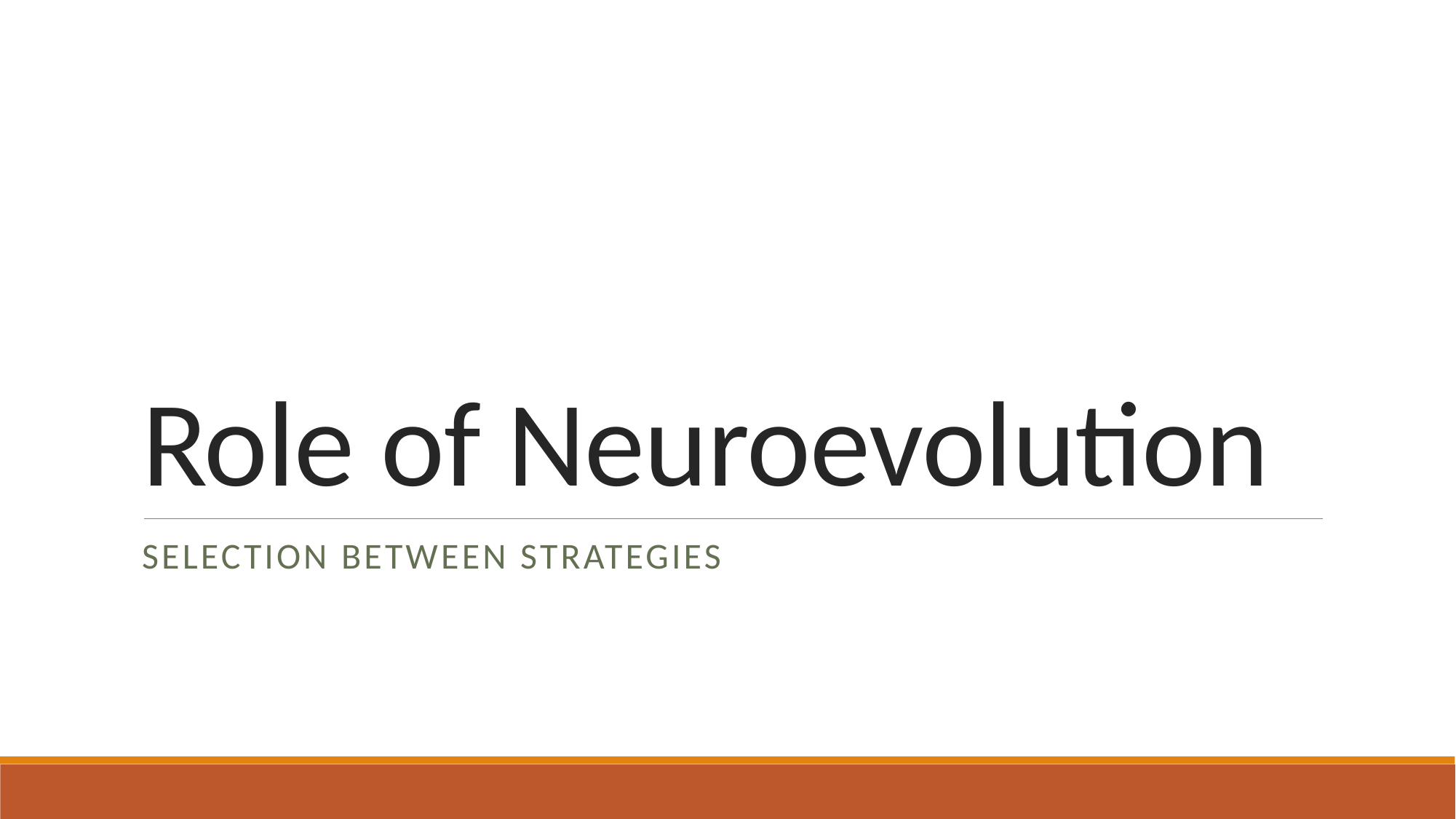

# Role of Neuroevolution
Selection between strategies